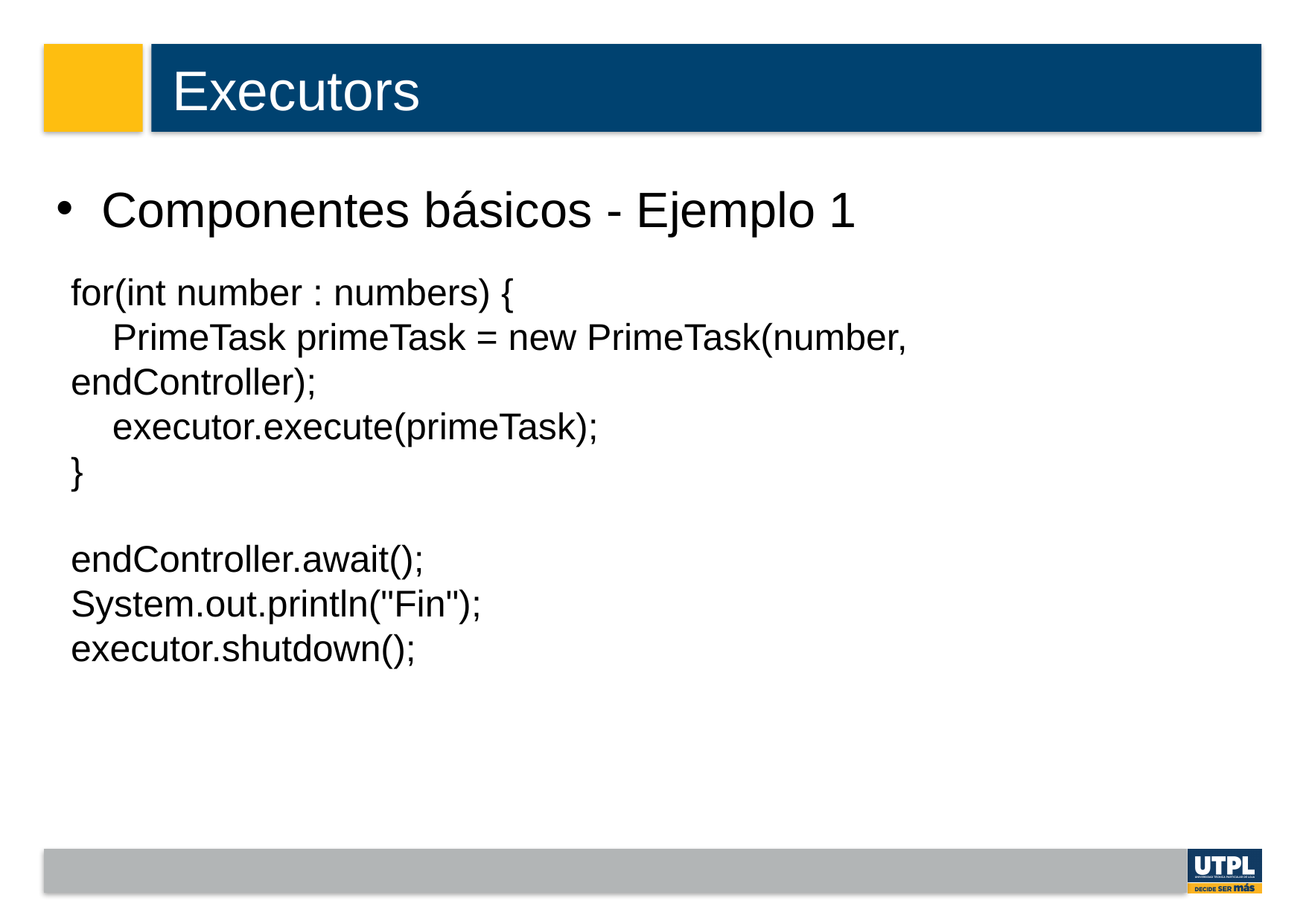

# Executors
Componentes básicos - Ejemplo 1
for(int number : numbers) {
    PrimeTask primeTask = new PrimeTask(number, endController);
    executor.execute(primeTask);
}
endController.await();
System.out.println("Fin");
executor.shutdown();